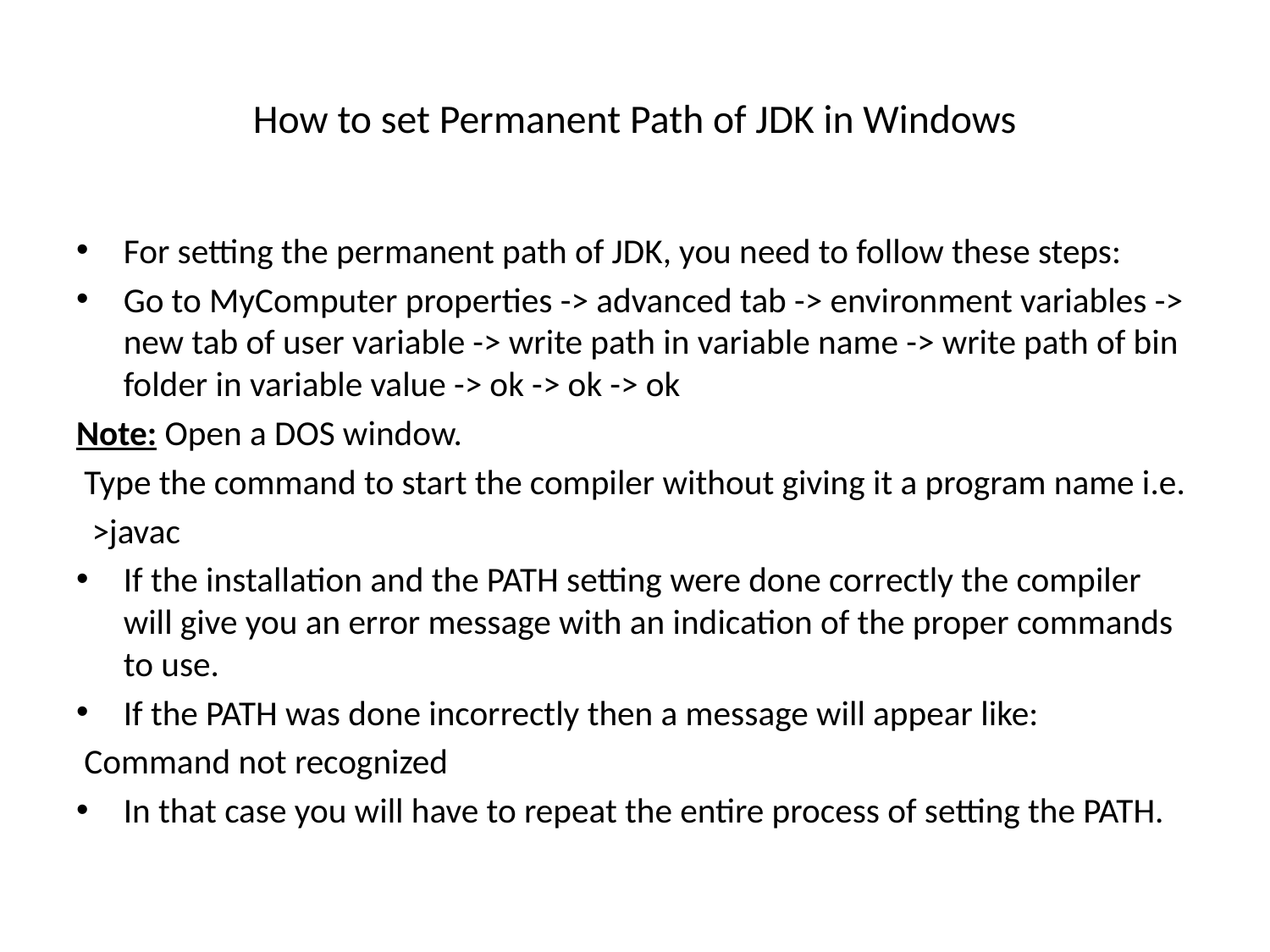

# How to set Permanent Path of JDK in Windows
For setting the permanent path of JDK, you need to follow these steps:
Go to MyComputer properties -> advanced tab -> environment variables -> new tab of user variable -> write path in variable name -> write path of bin folder in variable value -> ok -> ok -> ok
Note: Open a DOS window.
 Type the command to start the compiler without giving it a program name i.e.
  >javac
If the installation and the PATH setting were done correctly the compiler will give you an error message with an indication of the proper commands to use.
If the PATH was done incorrectly then a message will appear like:
 Command not recognized
In that case you will have to repeat the entire process of setting the PATH.